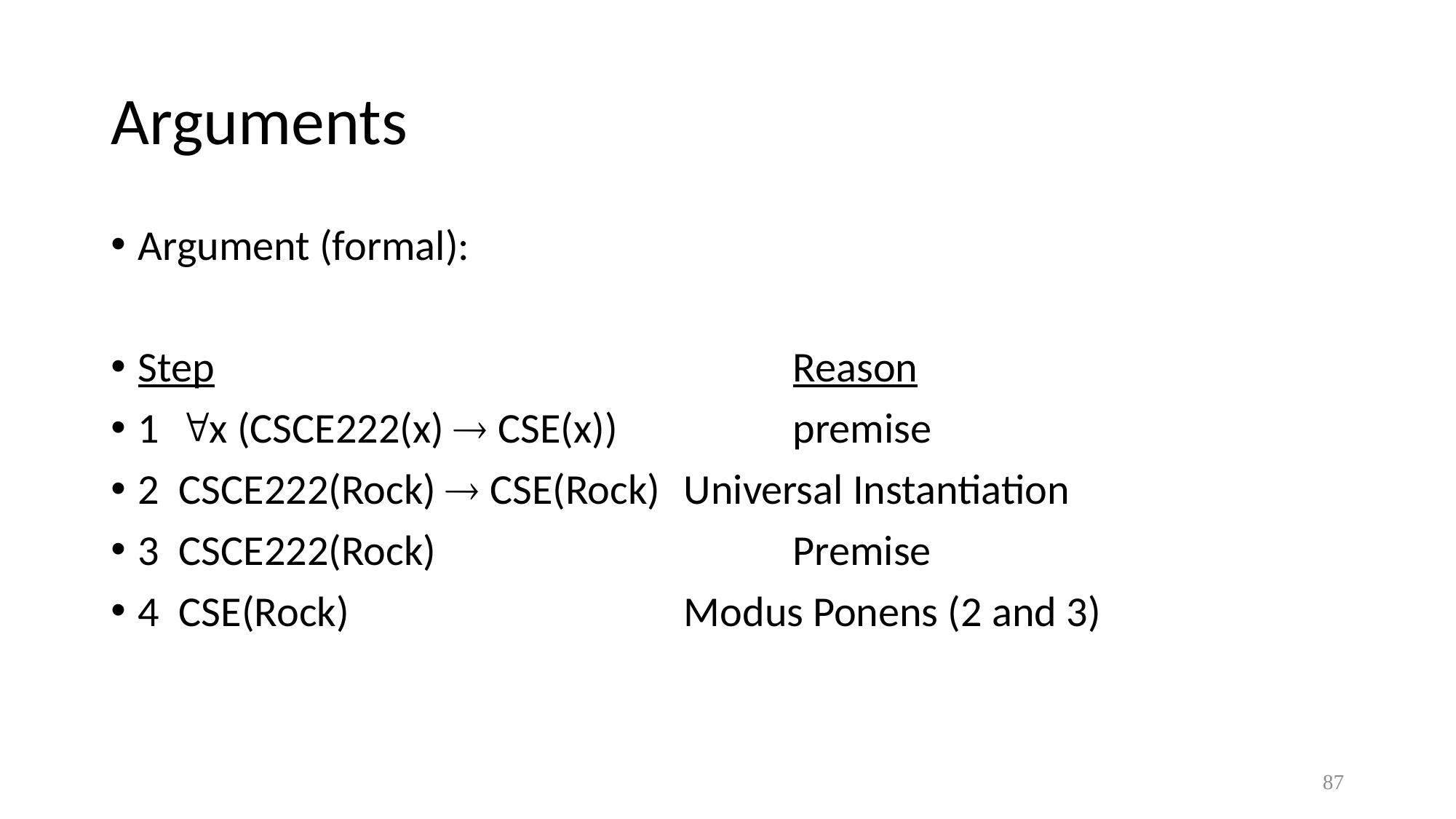

# Arguments
Argument (formal):

Step						Reason
1  ∀x (CSCE222(x) → CSE(x))		premise
2  CSCE222(Rock) → CSE(Rock)	Universal Instantiation
3  CSCE222(Rock)				Premise
4  CSE(Rock)				Modus Ponens (2 and 3)

87